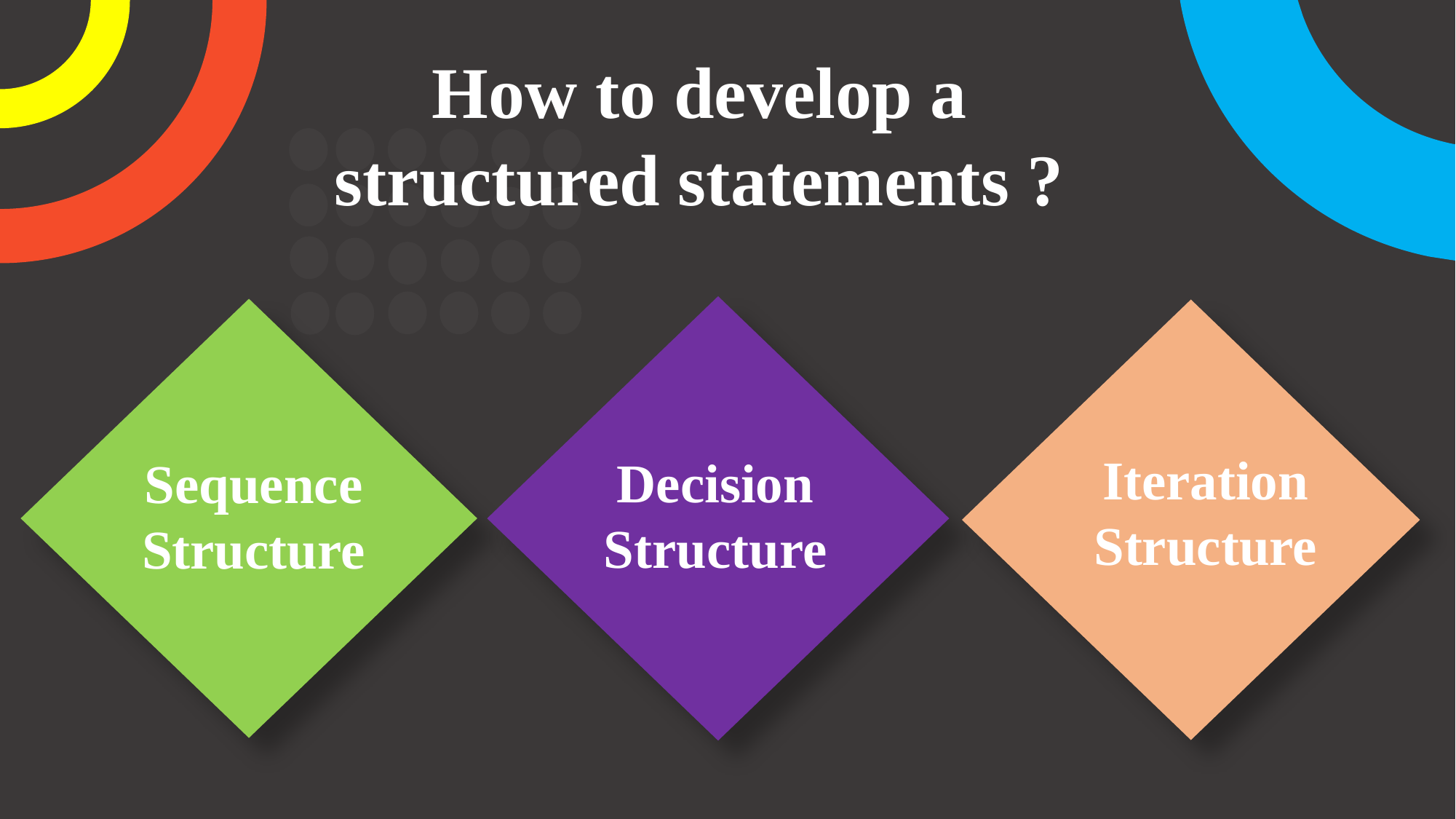

How to develop a structured statements ?

Decision Structure

Sequence Structure

Iteration Structure